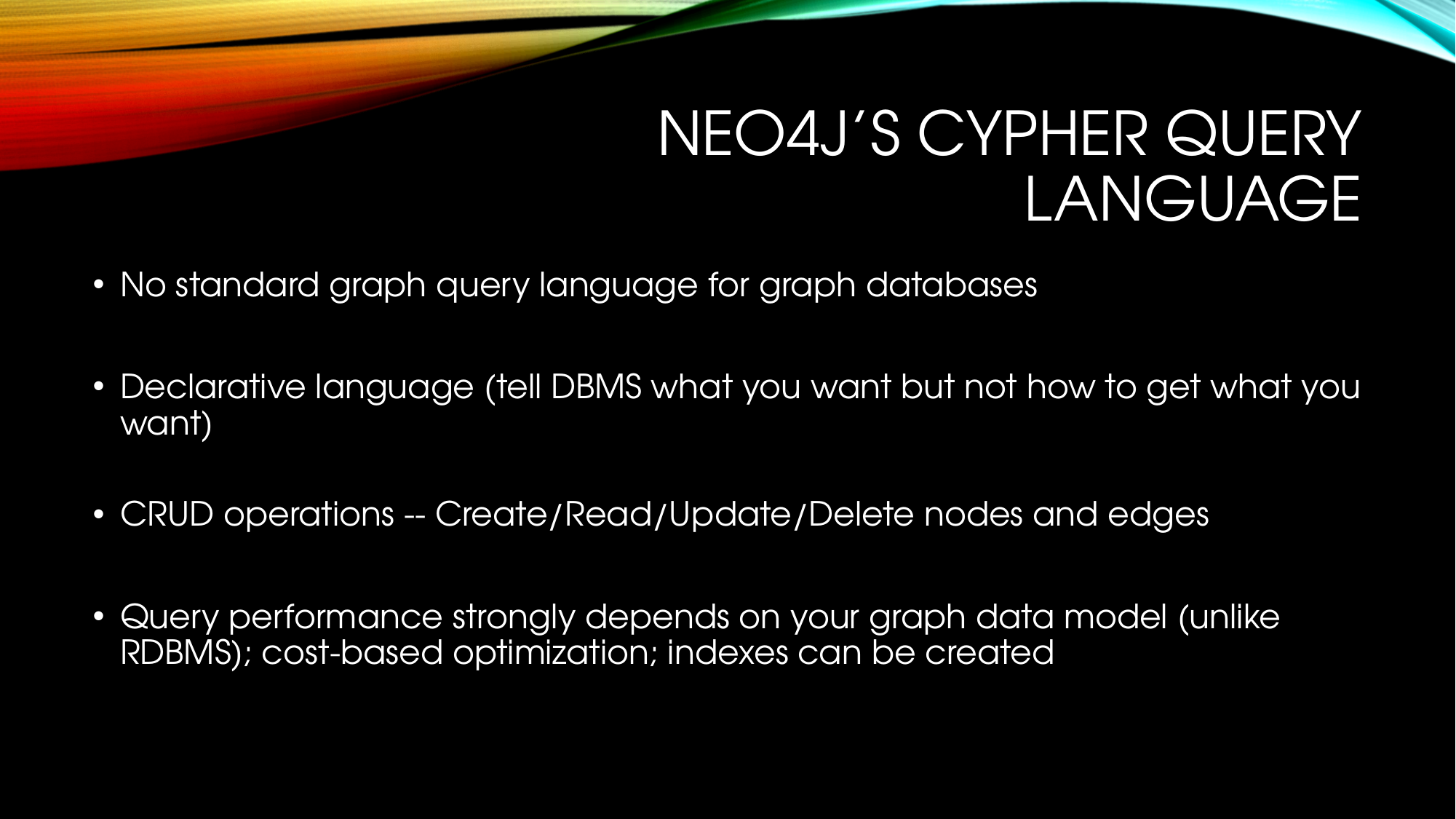

# Neo4j’s Cypher query language
No standard graph query language for graph databases

Declarative language (tell DBMS what you want but not how to get what you want)

CRUD operations -- Create/Read/Update/Delete nodes and edges

Query performance strongly depends on your graph data model (unlike RDBMS); cost-based optimization; indexes can be created